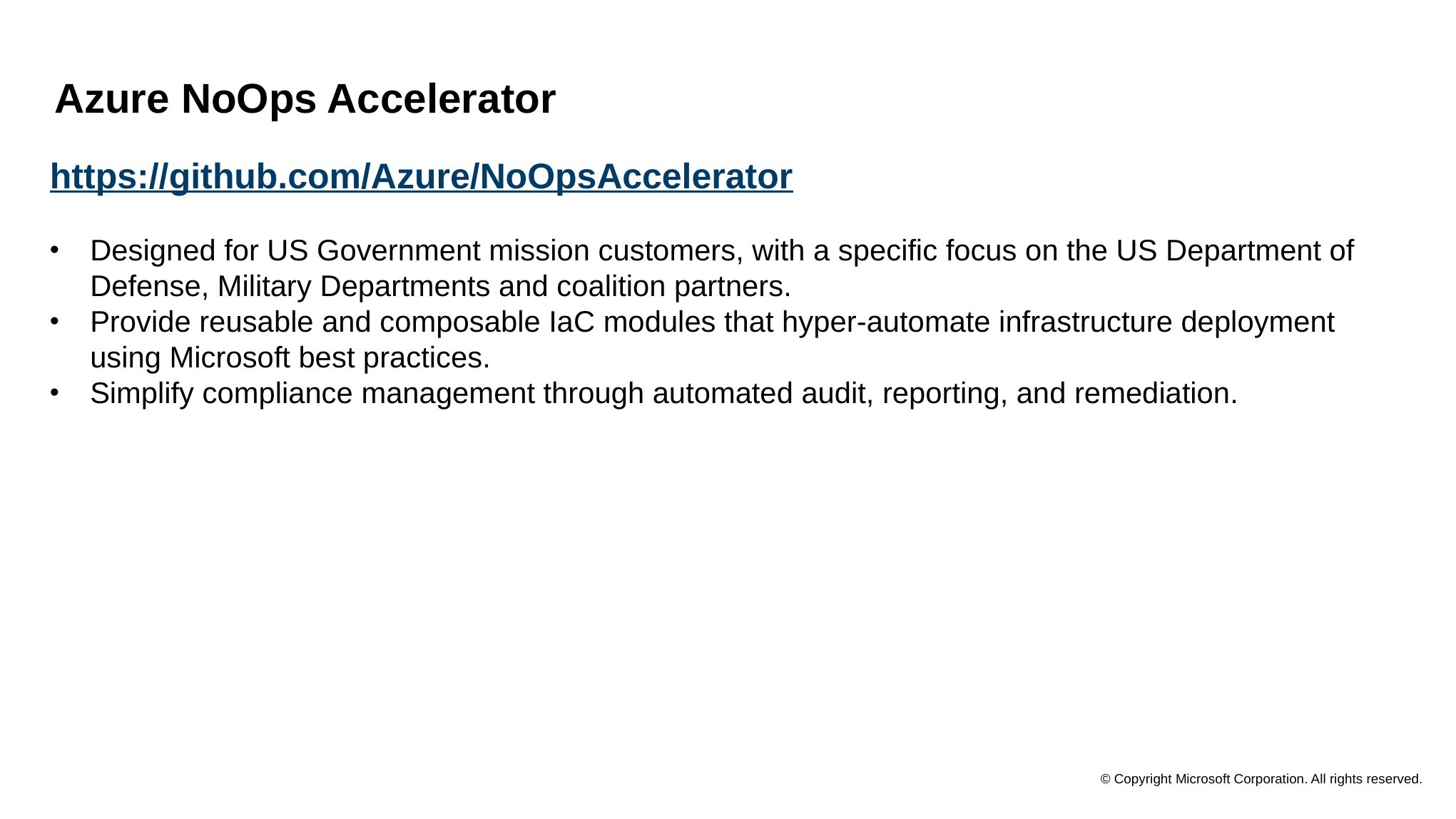

# Azure NoOps Accelerator
https://github.com/Azure/NoOpsAccelerator

Designed for US Government mission customers, with a specific focus on the US Department of Defense, Military Departments and coalition partners.
Provide reusable and composable IaC modules that hyper-automate infrastructure deployment using Microsoft best practices.
Simplify compliance management through automated audit, reporting, and remediation.